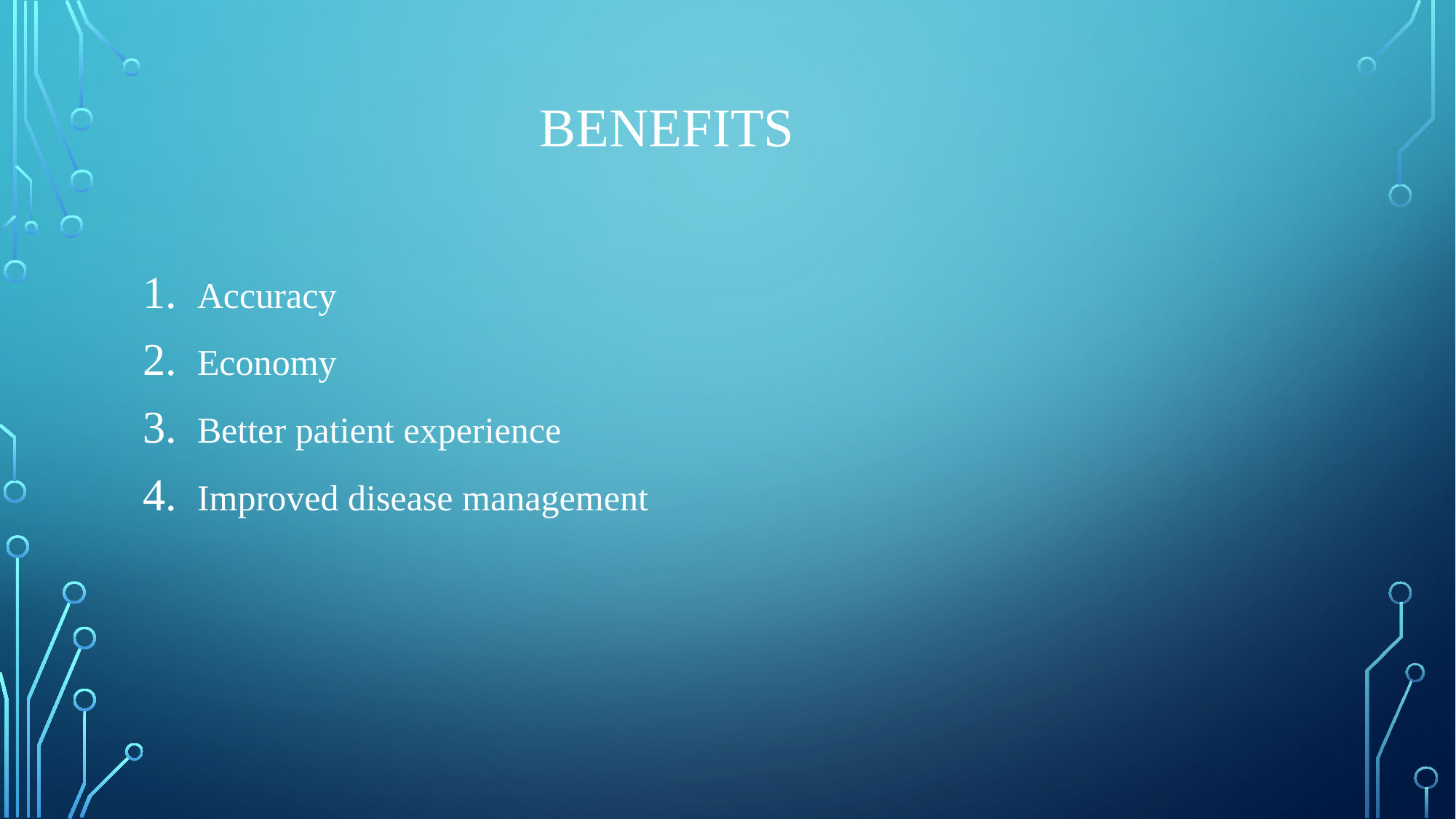

# Benefits
Accuracy
Economy
Better patient experience
Improved disease management